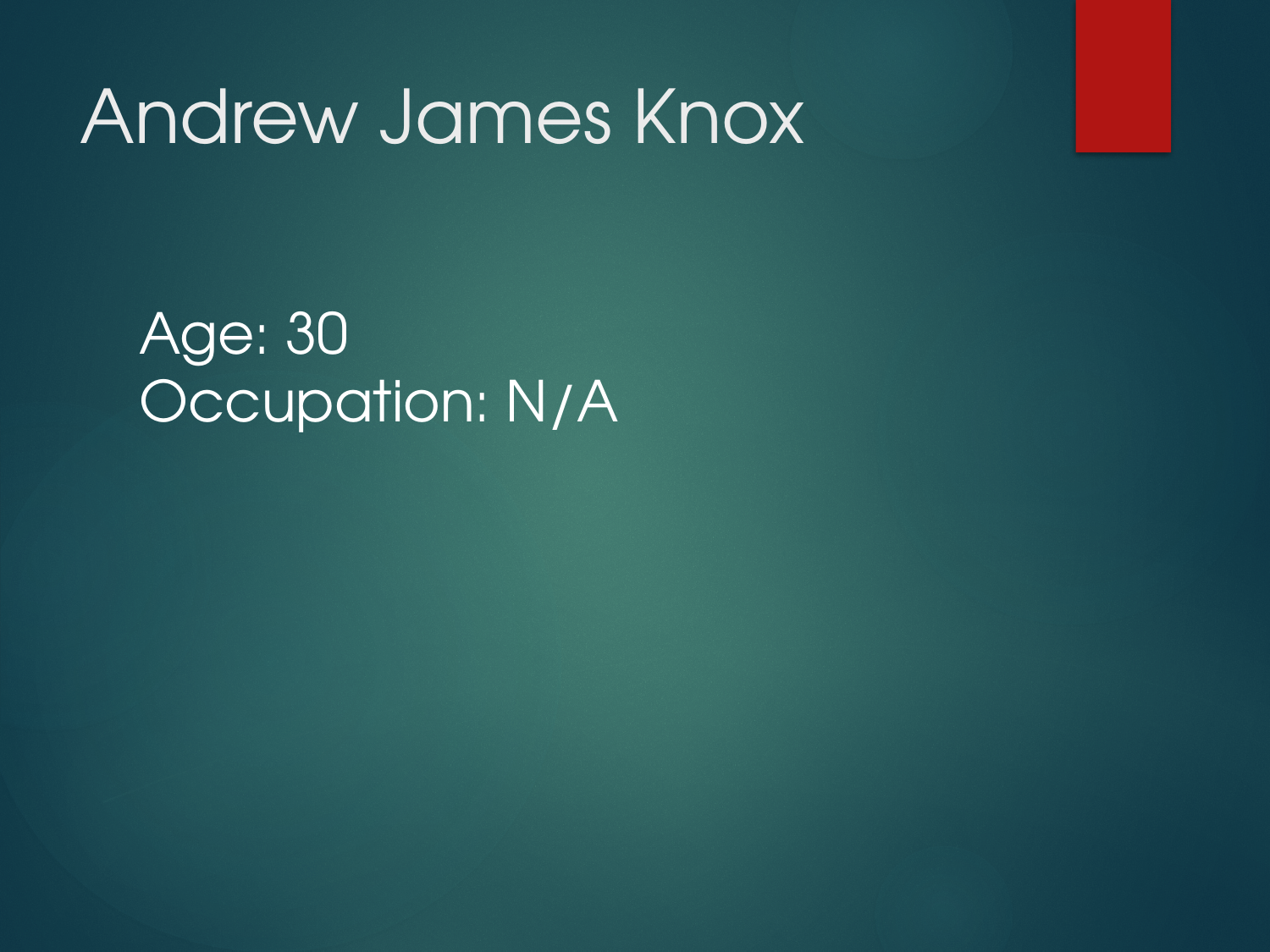

# Andrew James Knox

Age: 30
Occupation: N/A